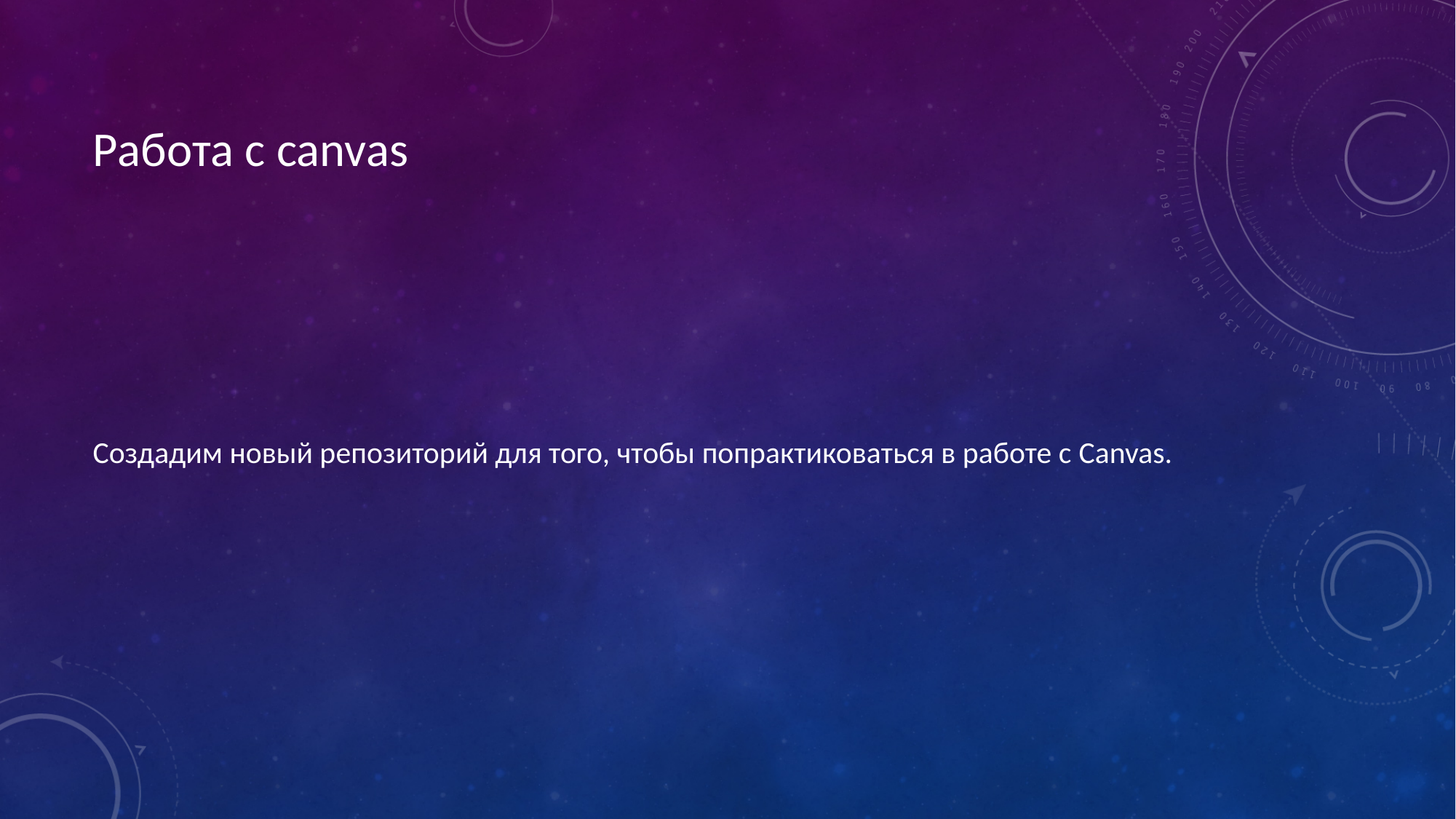

# Работа с canvas
Создадим новый репозиторий для того, чтобы попрактиковаться в работе с Canvas.